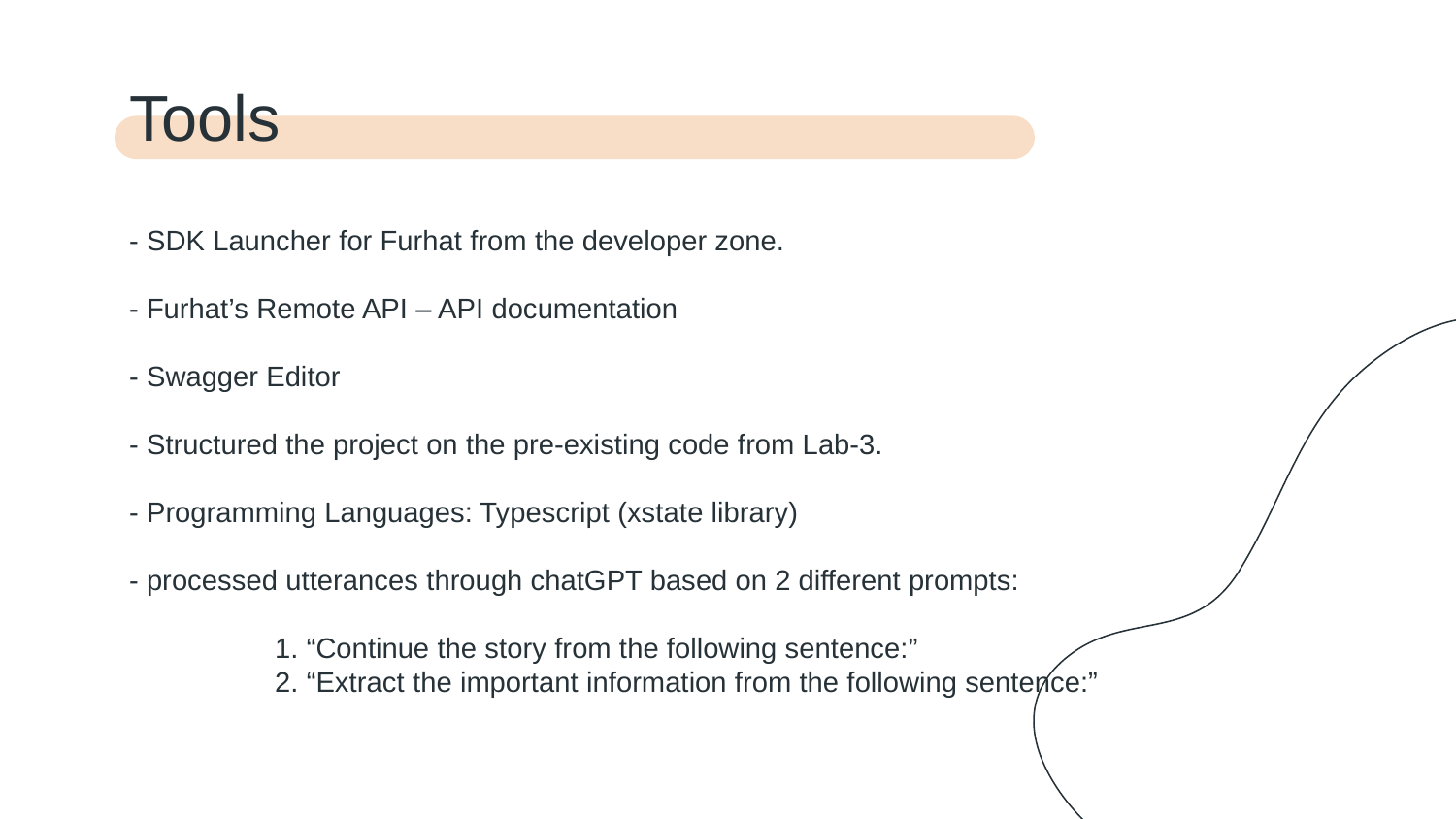

# Tools
- SDK Launcher for Furhat from the developer zone.

- Furhat’s Remote API – API documentation

- Swagger Editor

- Structured the project on the pre-existing code from Lab-3.

- Programming Languages: Typescript (xstate library)

- processed utterances through chatGPT based on 2 different prompts:

	1. “Continue the story from the following sentence:”
	2. “Extract the important information from the following sentence:”